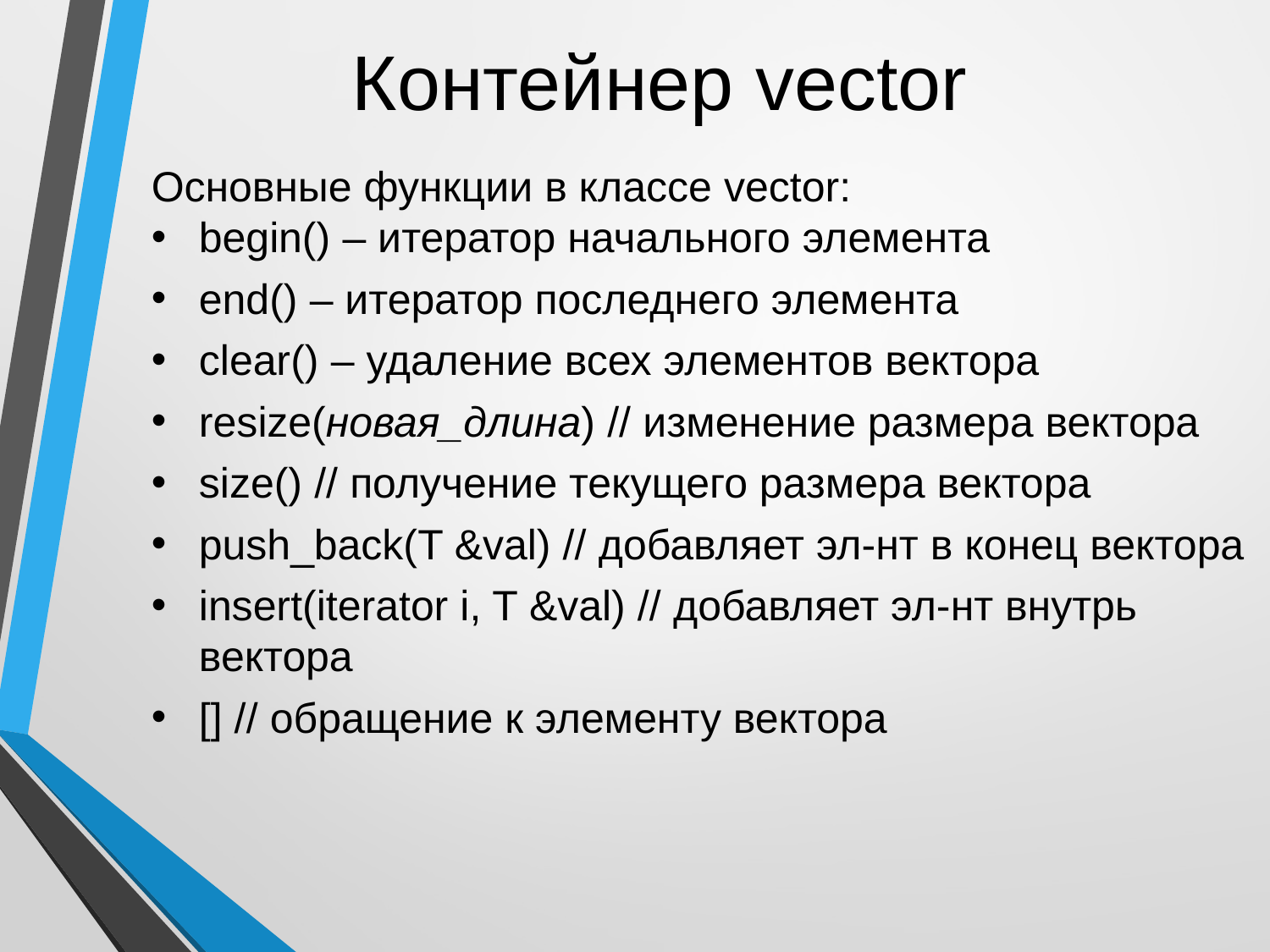

# Контейнер vector
Основные функции в классе vector:
begin() – итератор начального элемента
end() – итератор последнего элемента
clear() – удаление всех элементов вектора
resize(новая_длина) // изменение размера вектора
size() // получение текущего размера вектора
push_back(T &val) // добавляет эл-нт в конец вектора
insert(iterator i, T &val) // добавляет эл-нт внутрь вектора
[] // обращение к элементу вектора